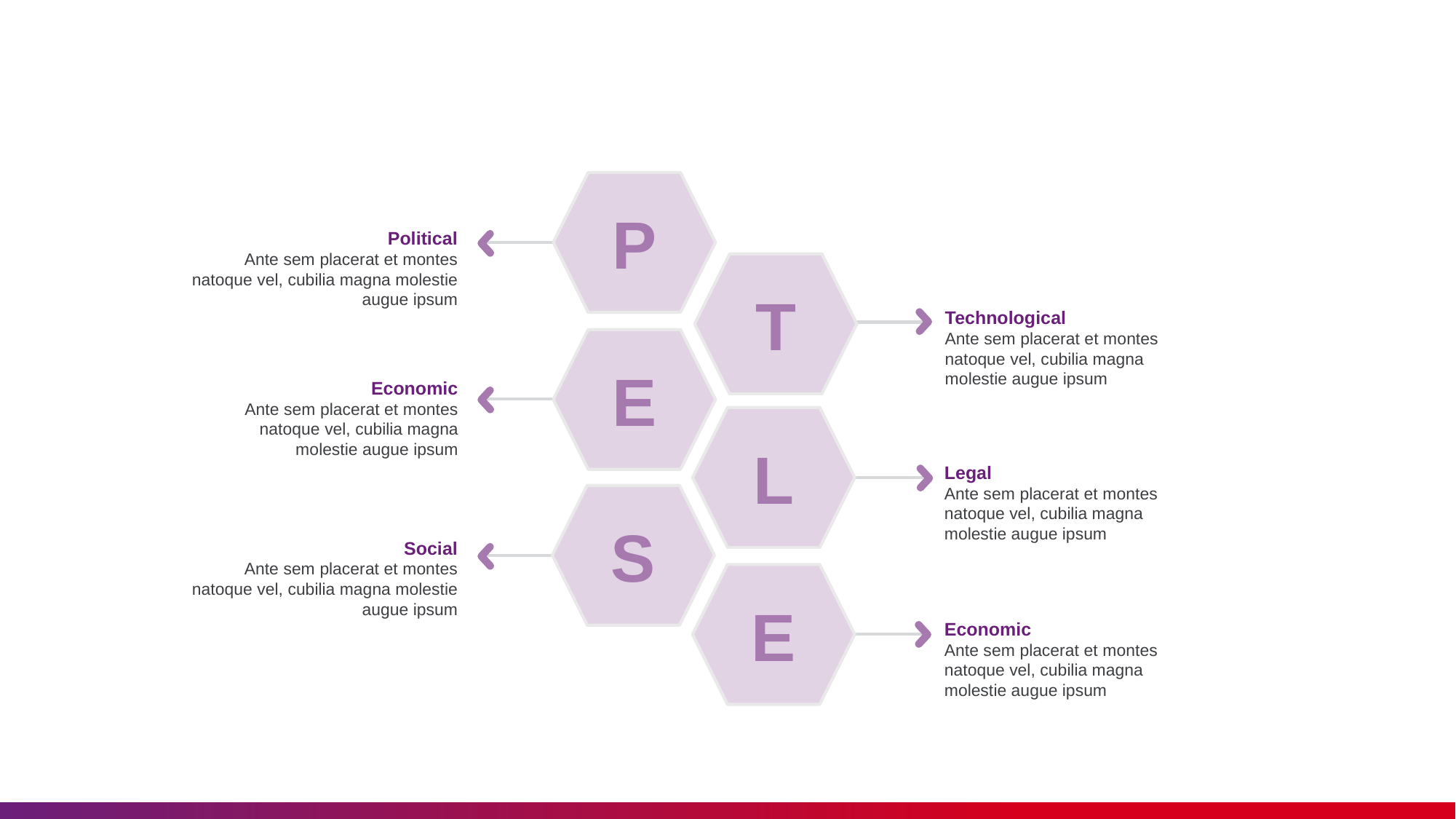

#
P
Political
Ante sem placerat et montes natoque vel, cubilia magna molestie augue ipsum

T
Technological
Ante sem placerat et montes natoque vel, cubilia magna molestie augue ipsum

E
Economic
Ante sem placerat et montes natoque vel, cubilia magna molestie augue ipsum

L
Legal
Ante sem placerat et montes natoque vel, cubilia magna molestie augue ipsum

S
Social
Ante sem placerat et montes natoque vel, cubilia magna molestie augue ipsum

E
Economic
Ante sem placerat et montes natoque vel, cubilia magna molestie augue ipsum